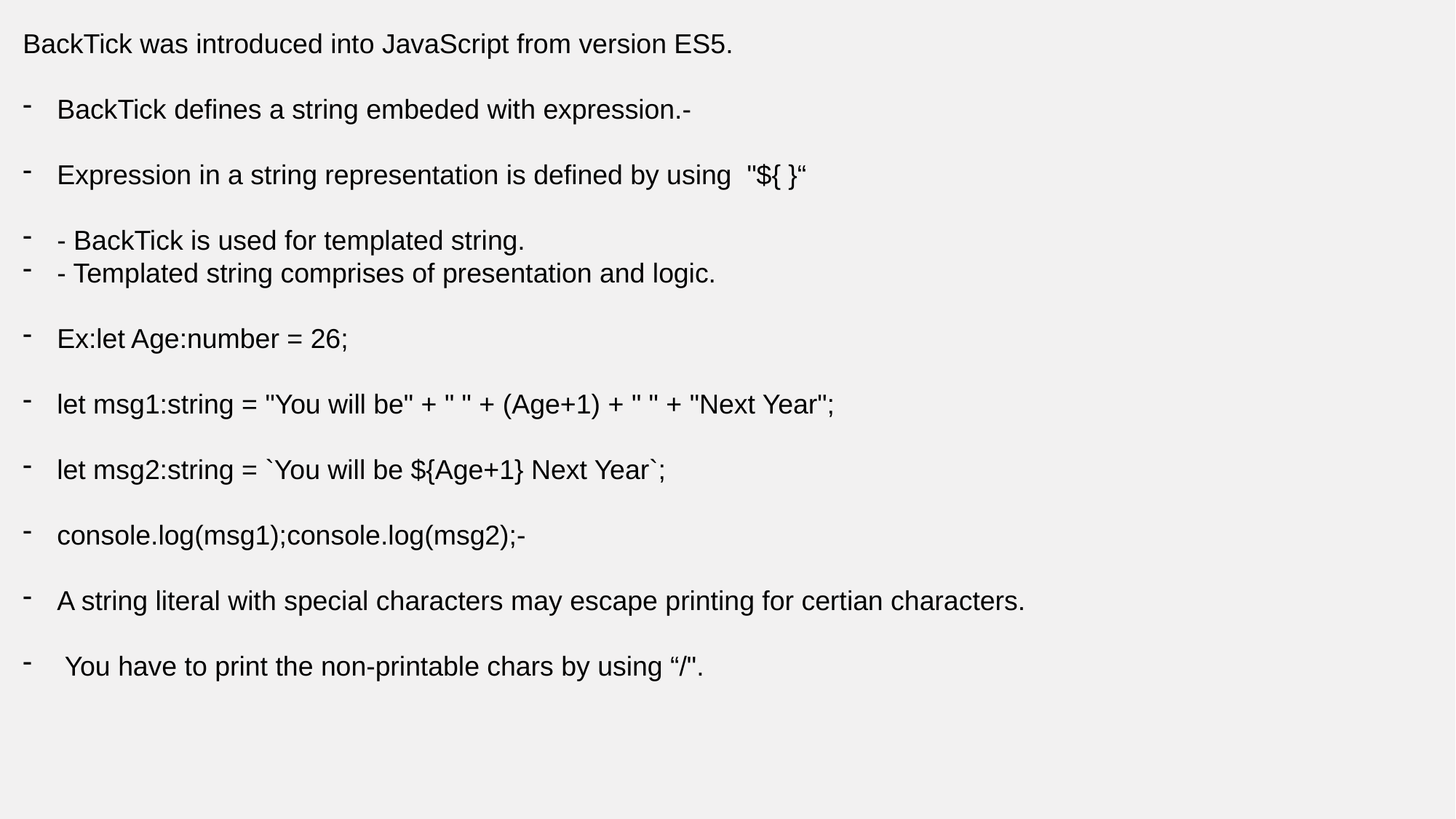

BackTick was introduced into JavaScript from version ES5.

BackTick defines a string embeded with expression.-

Expression in a string representation is defined by using  "${ }“

- BackTick is used for templated string.
- Templated string comprises of presentation and logic.

Ex:let Age:number = 26;

let msg1:string = "You will be" + " " + (Age+1) + " " + "Next Year";

let msg2:string = `You will be ${Age+1} Next Year`;

console.log(msg1);console.log(msg2);-

A string literal with special characters may escape printing for certian characters.

 You have to print the non-printable chars by using “/".